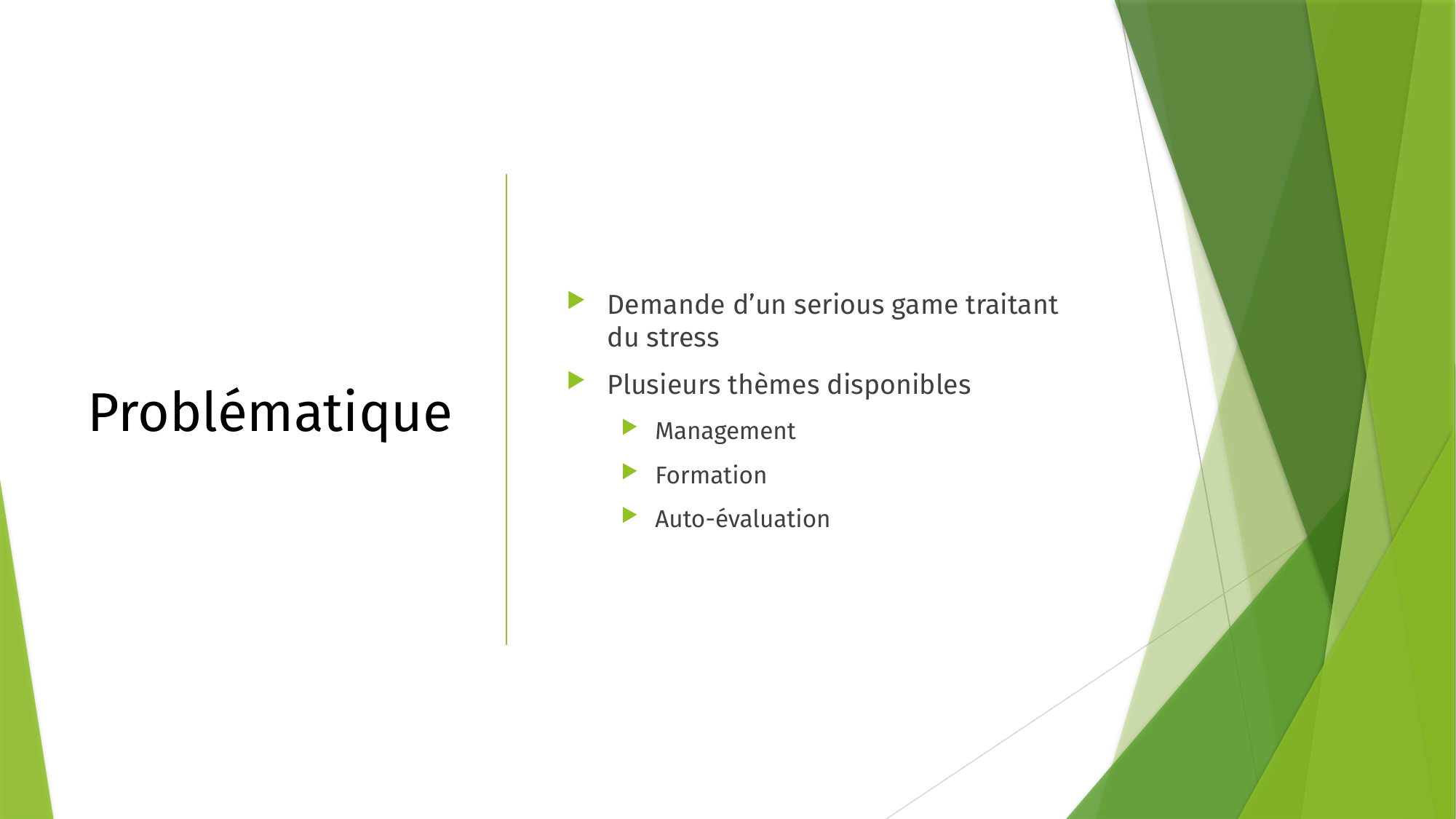

# Problématique
Demande d’un serious game traitant du stress
Plusieurs thèmes disponibles
Management
Formation
Auto-évaluation